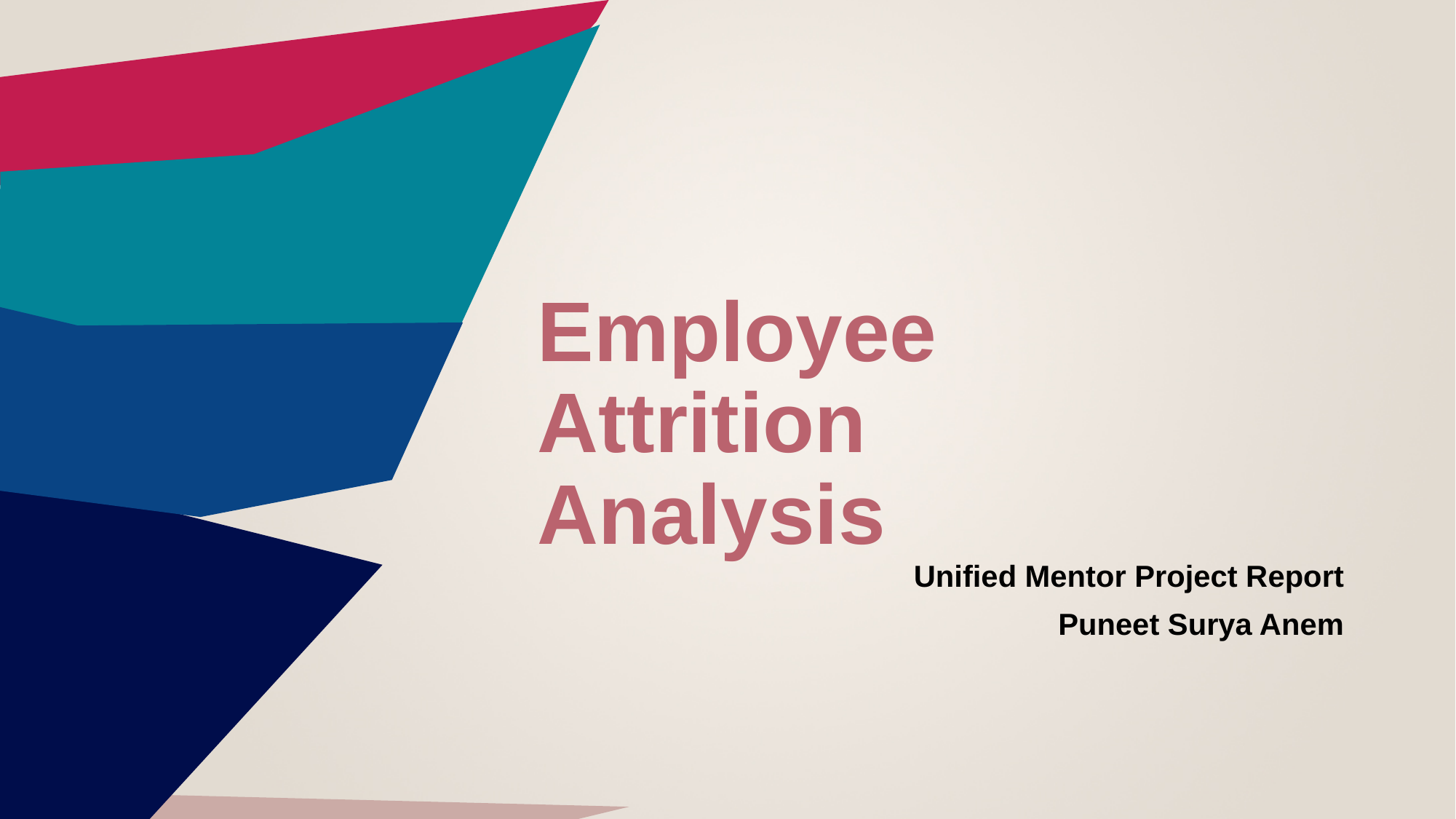

# Employee Attrition Analysis
Unified Mentor Project Report
Puneet Surya Anem